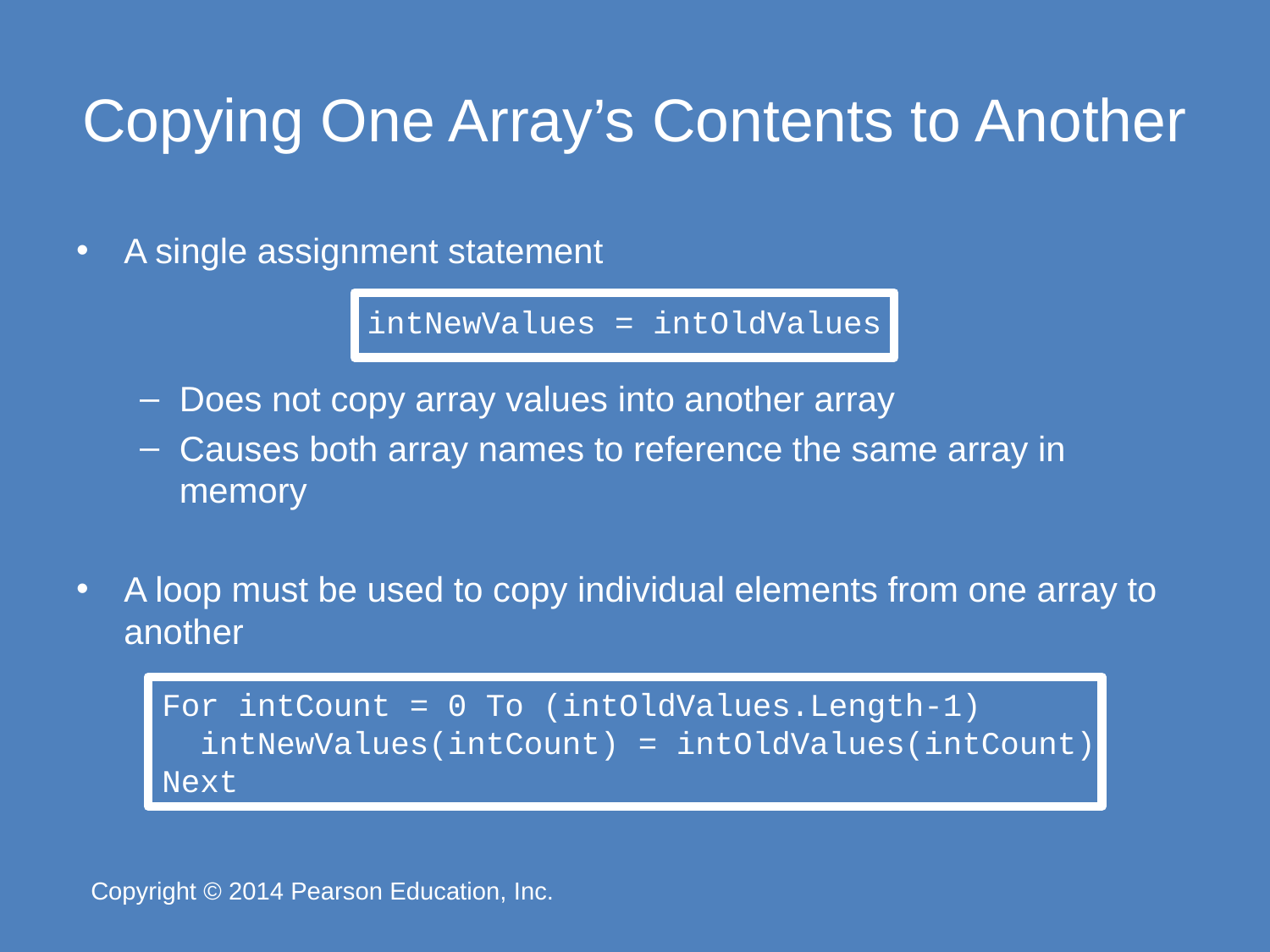

# Copying One Array’s Contents to Another
A single assignment statement

Does not copy array values into another array
Causes both array names to reference the same array in memory

A loop must be used to copy individual elements from one array to another

intNewValues = intOldValues

For intCount = 0 To (intOldValues.Length-1)
  intNewValues(intCount) = intOldValues(intCount)
Next